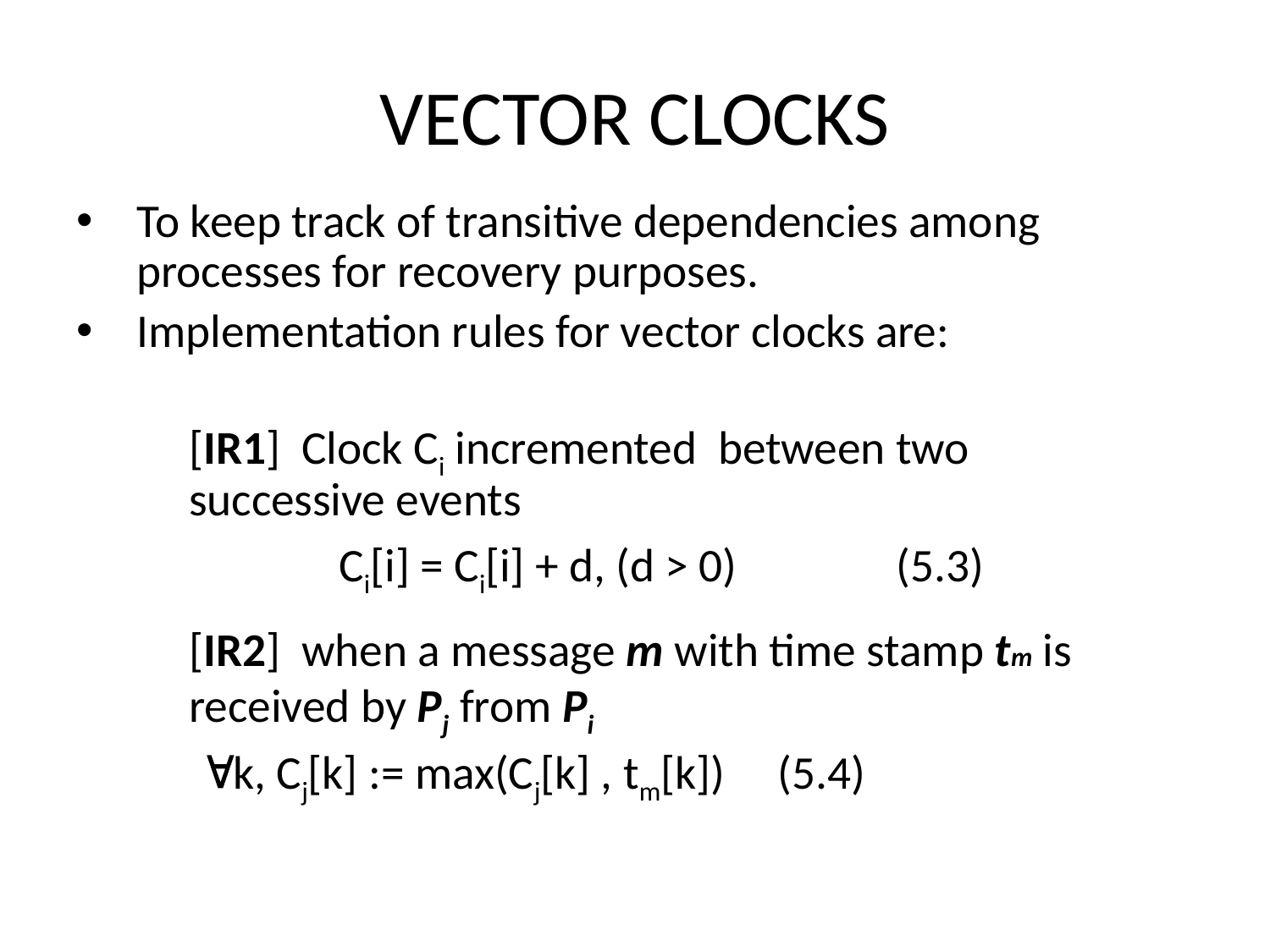

# VECTOR CLOCKS
To keep track of transitive dependencies among processes for recovery purposes.
Implementation rules for vector clocks are:

	[IR1]  Clock Ci incremented  between two 			successive events
Ci[i] = Ci[i] + d, (d > 0)               (5.3)

	[IR2]  when a message m with time stamp tm is 		received by Pj from Pi
			 ∀k, Cj[k] := max(Cj[k] , tm[k])     (5.4)

25